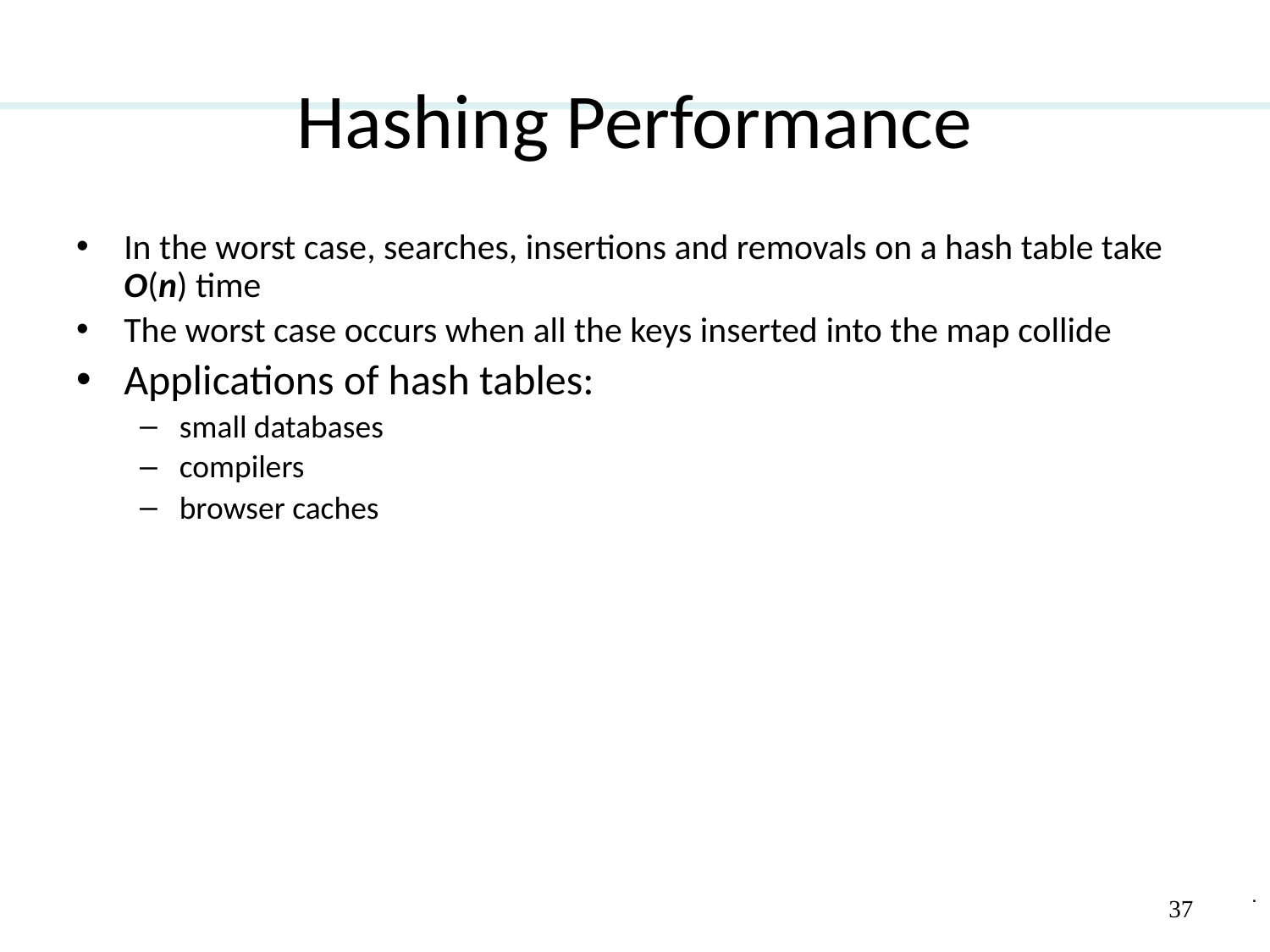

# Hashing Performance
In the worst case, searches, insertions and removals on a hash table take O(n) time
The worst case occurs when all the keys inserted into the map collide
Applications of hash tables:
small databases
compilers
browser caches

37